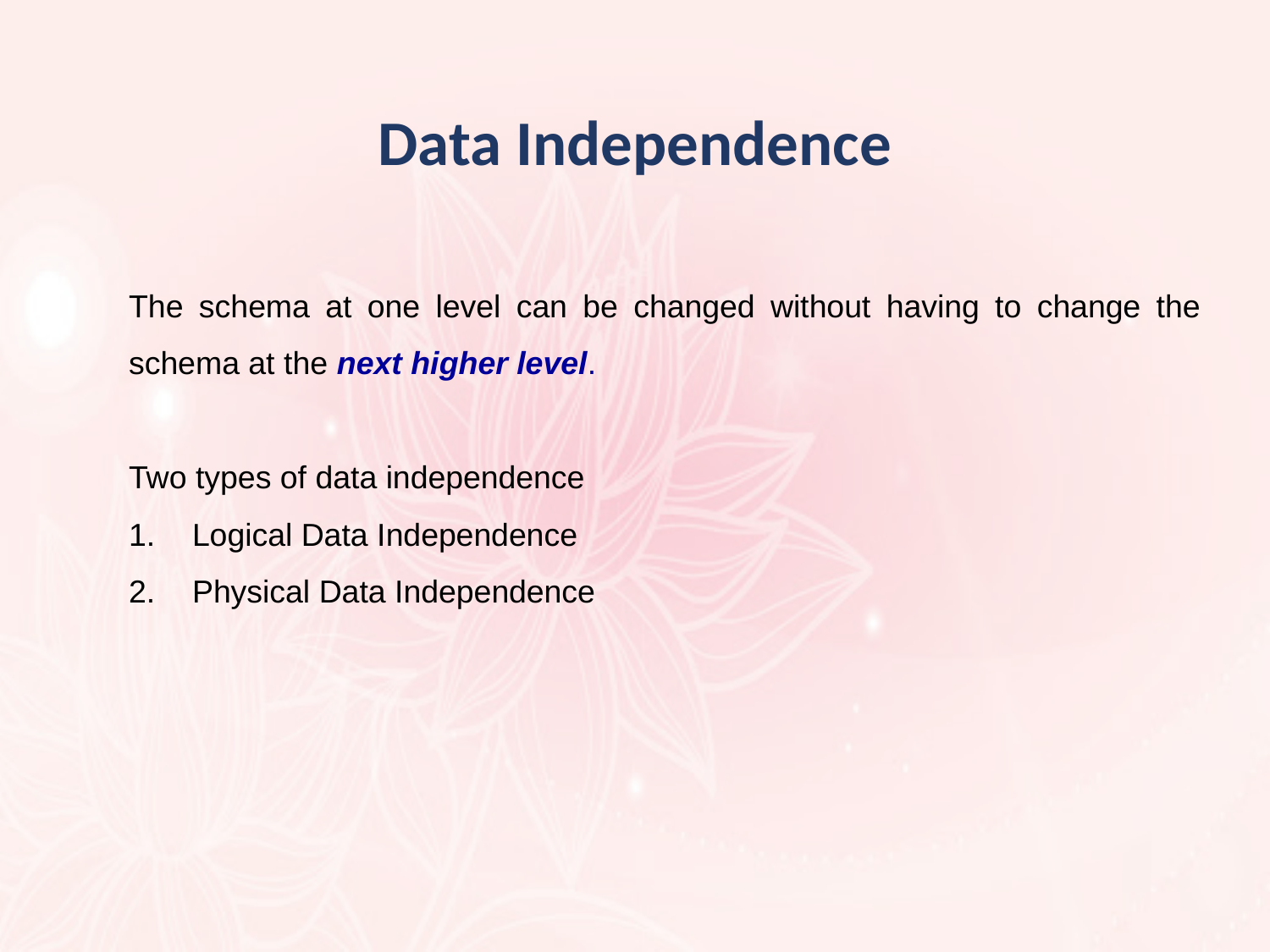

Data Independence
The schema at one level can be changed without having to change the schema at the next higher level.

Two types of data independence
Logical Data Independence
Physical Data Independence